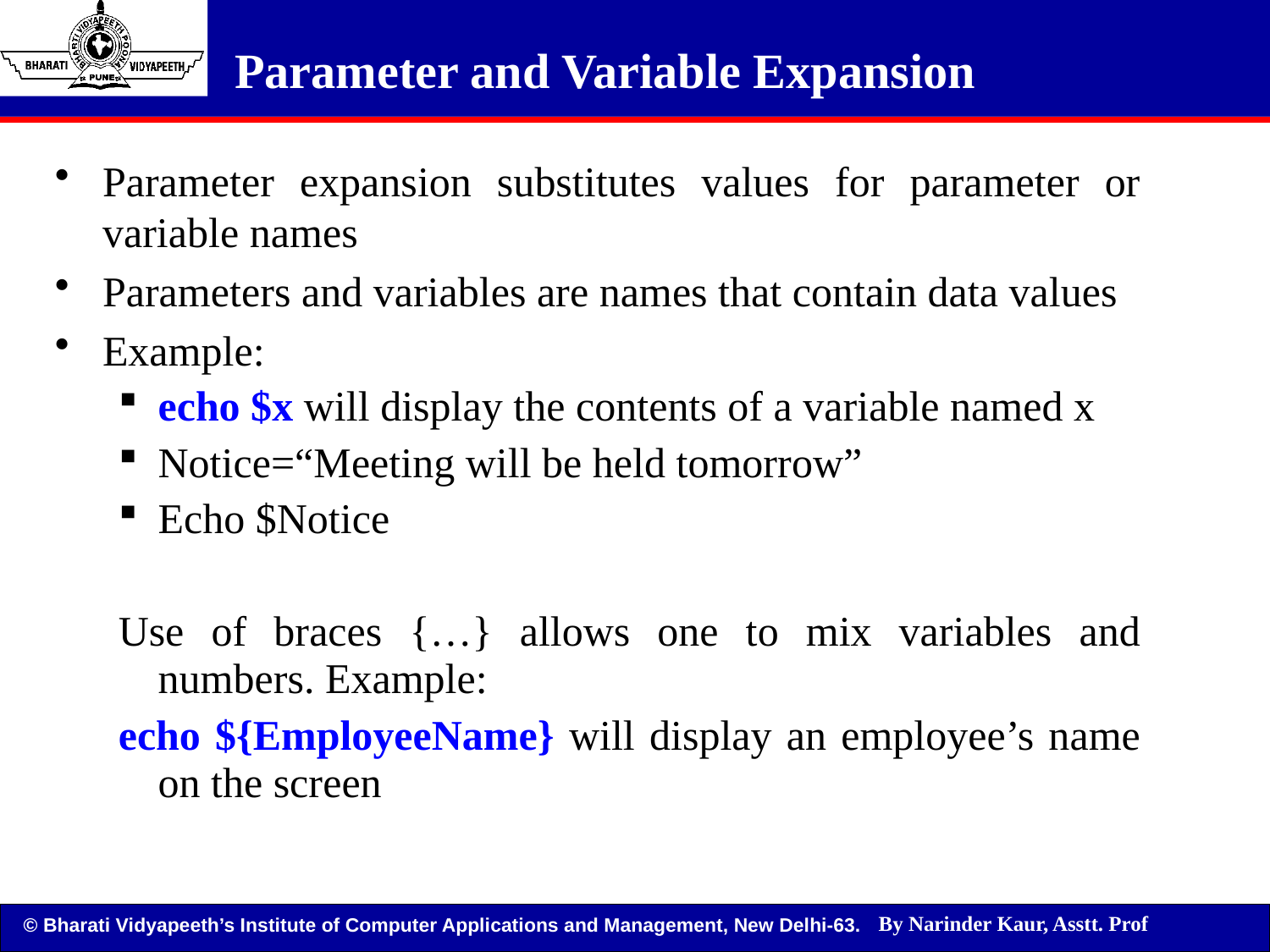

# Parameter and Variable Expansion
Parameter expansion substitutes values for parameter or variable names
Parameters and variables are names that contain data values
Example:
echo $x will display the contents of a variable named x
Notice=“Meeting will be held tomorrow”
Echo $Notice

Use of braces {…} allows one to mix variables and numbers. Example:
echo ${EmployeeName} will display an employee’s name on the screen